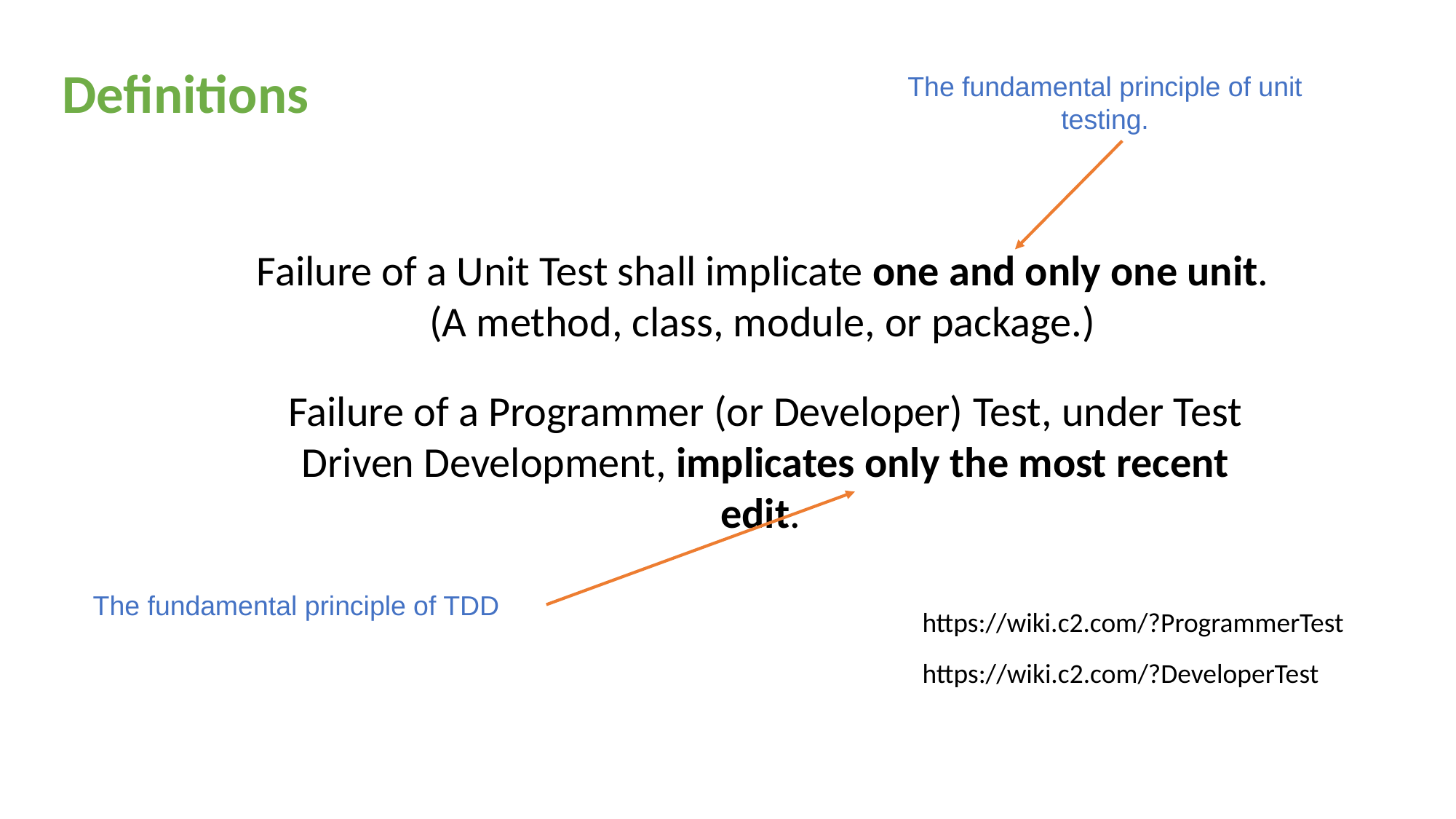

Definitions
The fundamental principle of unit testing.
Failure of a Unit Test shall implicate one and only one unit. (A method, class, module, or package.)
Failure of a Programmer (or Developer) Test, under Test Driven Development, implicates only the most recent edit.
The fundamental principle of TDD
https://wiki.c2.com/?ProgrammerTest
https://wiki.c2.com/?DeveloperTest